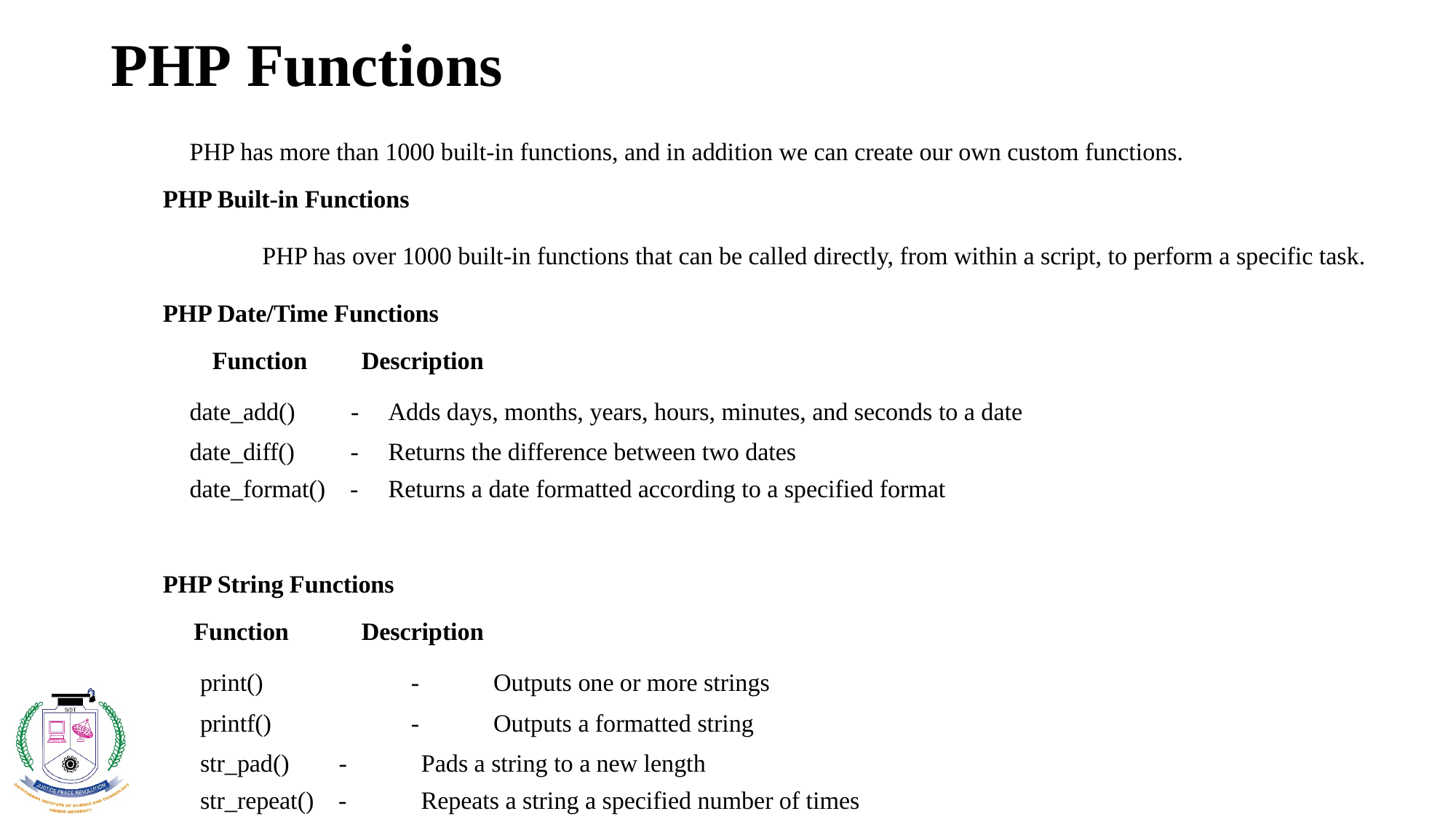

# PHP Functions
PHP has more than 1000 built-in functions, and in addition we can create our own custom functions.
PHP Built-in Functions
	PHP has over 1000 built-in functions that can be called directly, from within a script, to perform a specific task.
PHP Date/Time Functions
        Function		Description
date_add()         -	Adds days, months, years, hours, minutes, and seconds to a date
date_diff()         -	Returns the difference between two dates
date_format()    -	Returns a date formatted according to a specified format

PHP String Functions
     Function			Description
      print()	        -            Outputs one or more strings
      printf()	        -            Outputs a formatted string
      str_pad()        -            Pads a string to a new length
      str_repeat()    -            Repeats a string a specified number of times